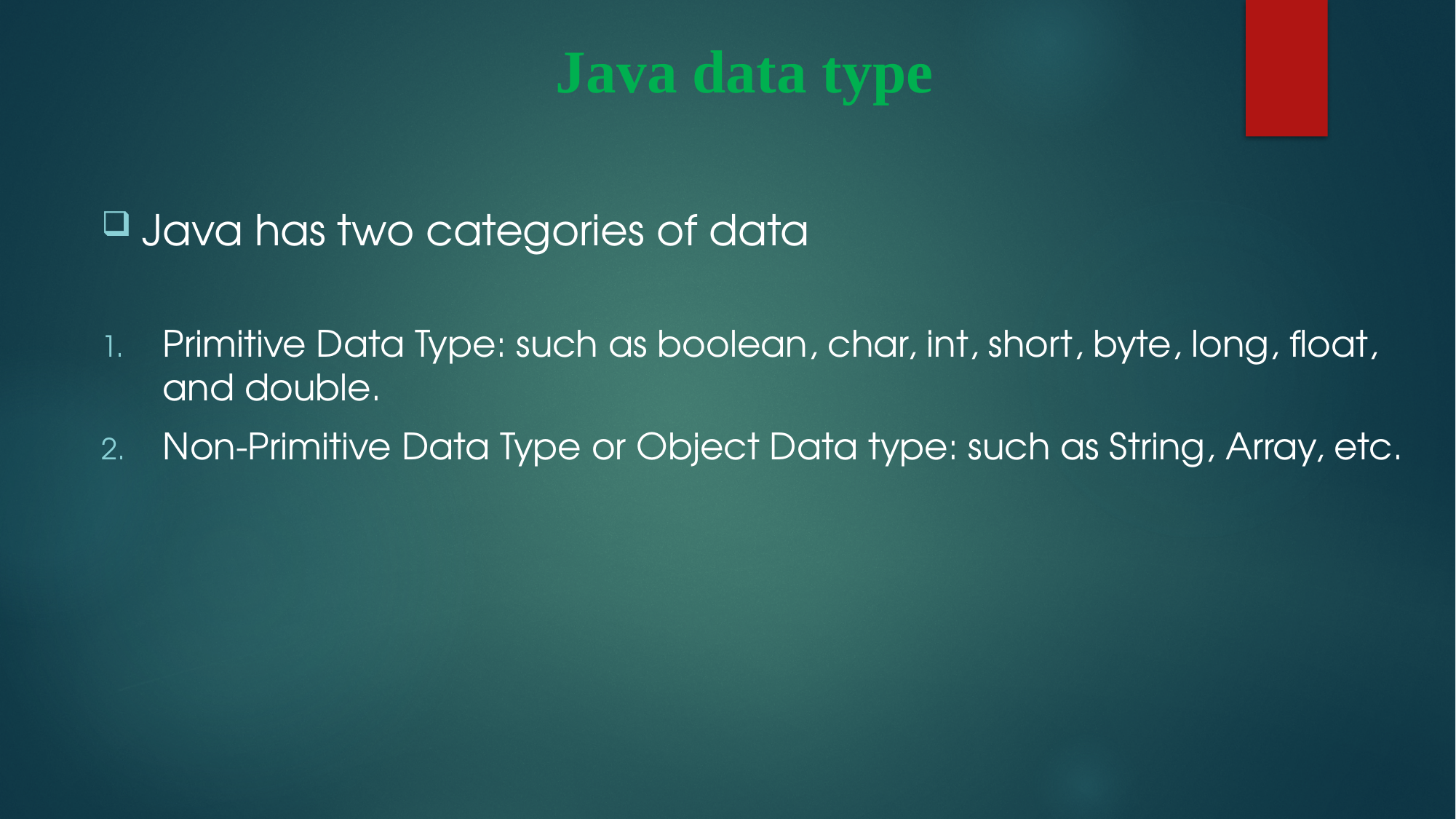

# Java data type
Java has two categories of data

Primitive Data Type: such as boolean, char, int, short, byte, long, float, and double.
Non-Primitive Data Type or Object Data type: such as String, Array, etc.